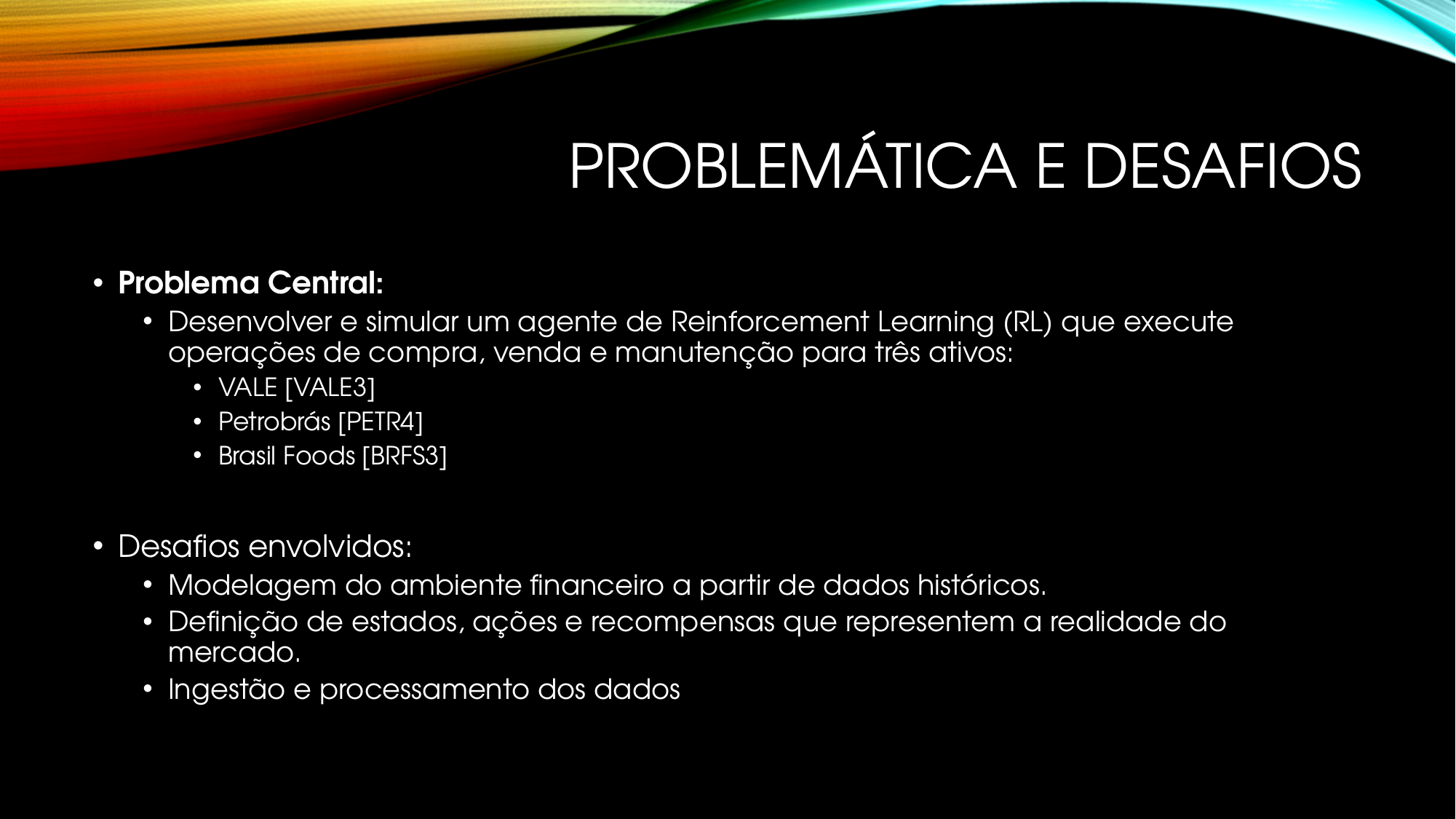

# Problemática e Desafios
Problema Central:
Desenvolver e simular um agente de Reinforcement Learning (RL) que execute operações de compra, venda e manutenção para três ativos:
VALE [VALE3]
Petrobrás [PETR4]
Brasil Foods [BRFS3]

Desafios envolvidos:
Modelagem do ambiente financeiro a partir de dados históricos.
Definição de estados, ações e recompensas que representem a realidade do mercado.
Ingestão e processamento dos dados